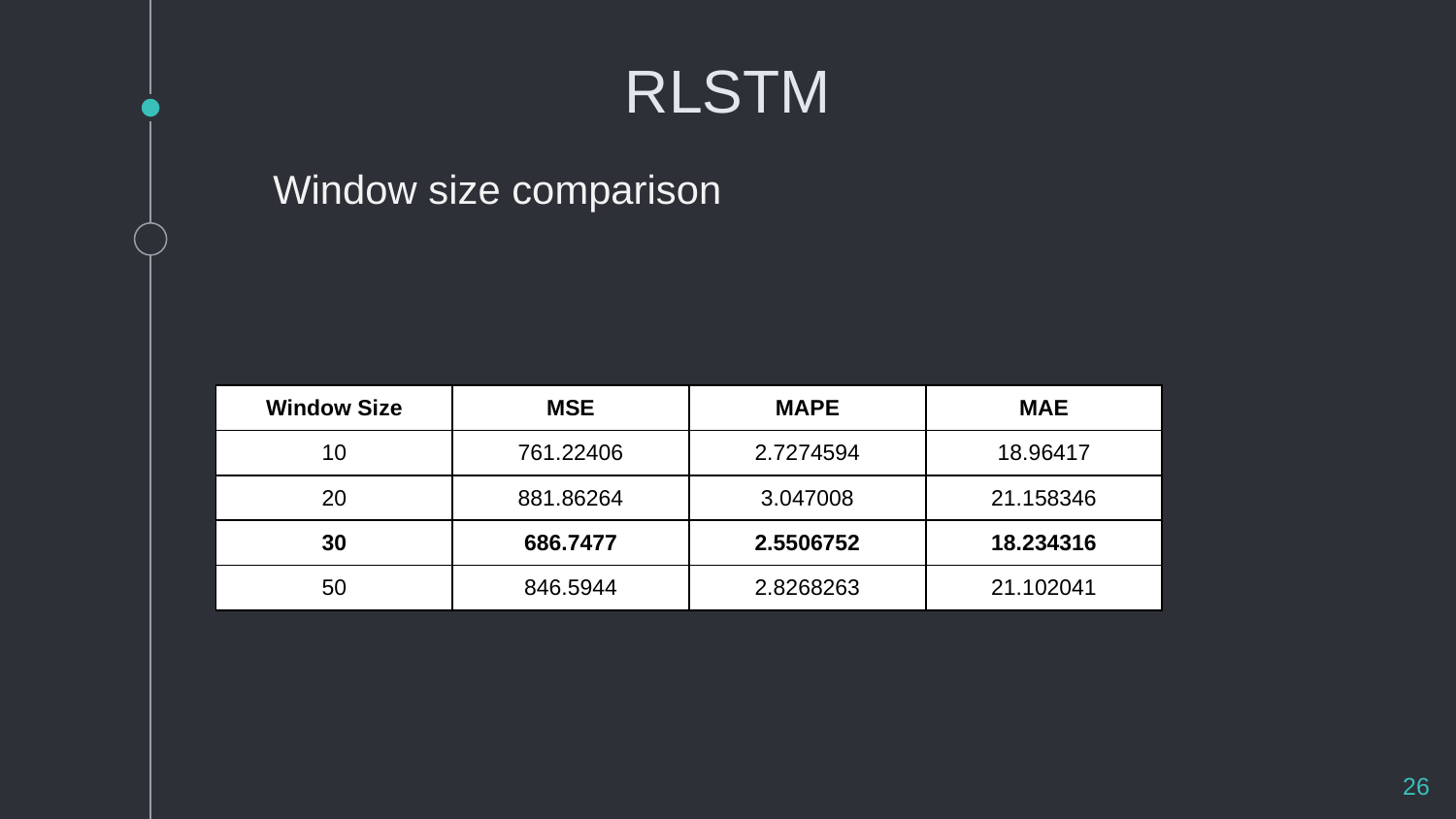

# RLSTM
Window size comparison
| Window Size | MSE | MAPE | MAE |
| --- | --- | --- | --- |
| 10 | 761.22406 | 2.7274594 | 18.96417 |
| 20 | 881.86264 | 3.047008 | 21.158346 |
| 30 | 686.7477 | 2.5506752 | 18.234316 |
| 50 | 846.5944 | 2.8268263 | 21.102041 |
26